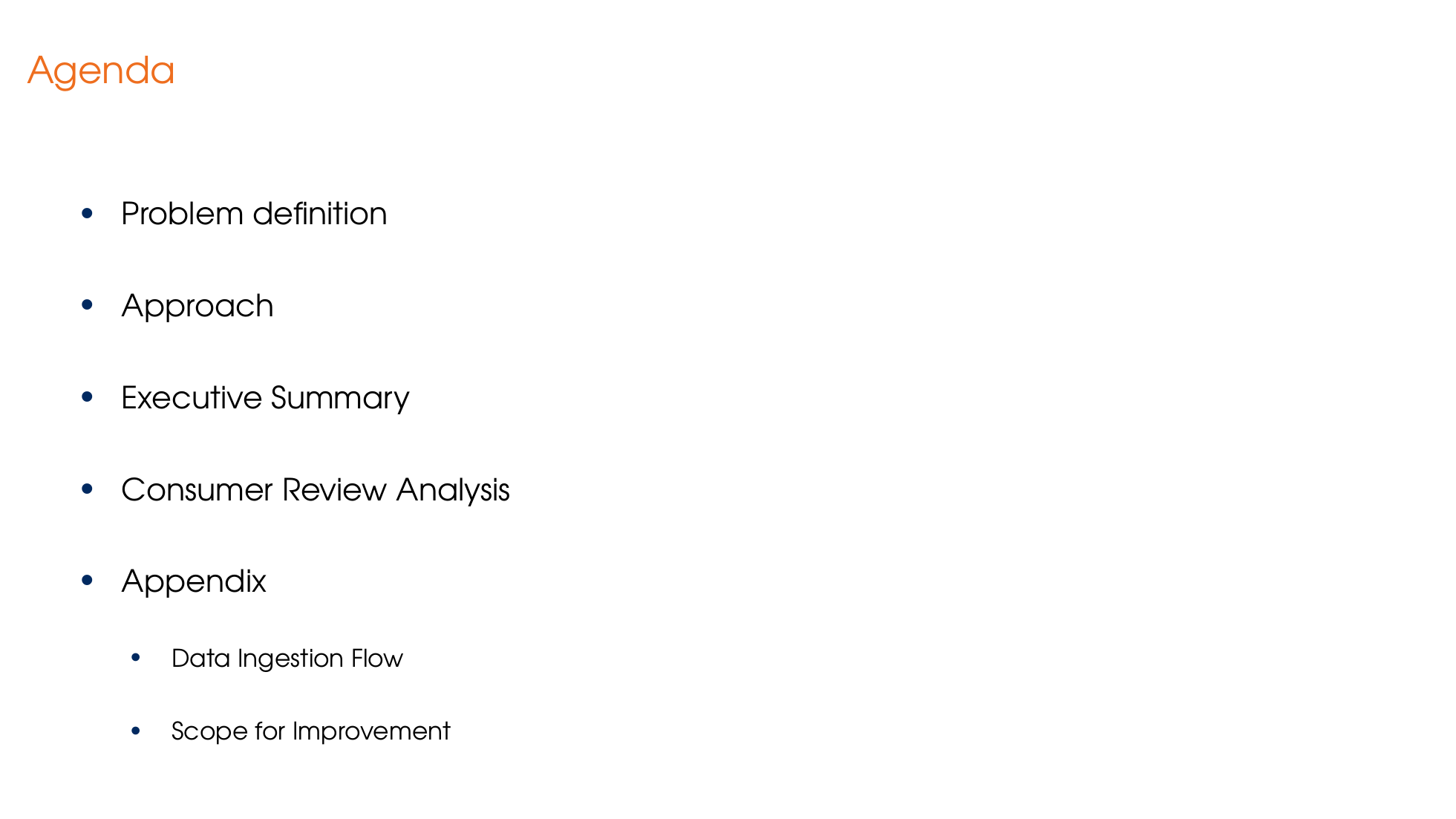

# Agenda
Problem definition
Approach
Executive Summary
Consumer Review Analysis
Appendix
Data Ingestion Flow
Scope for Improvement